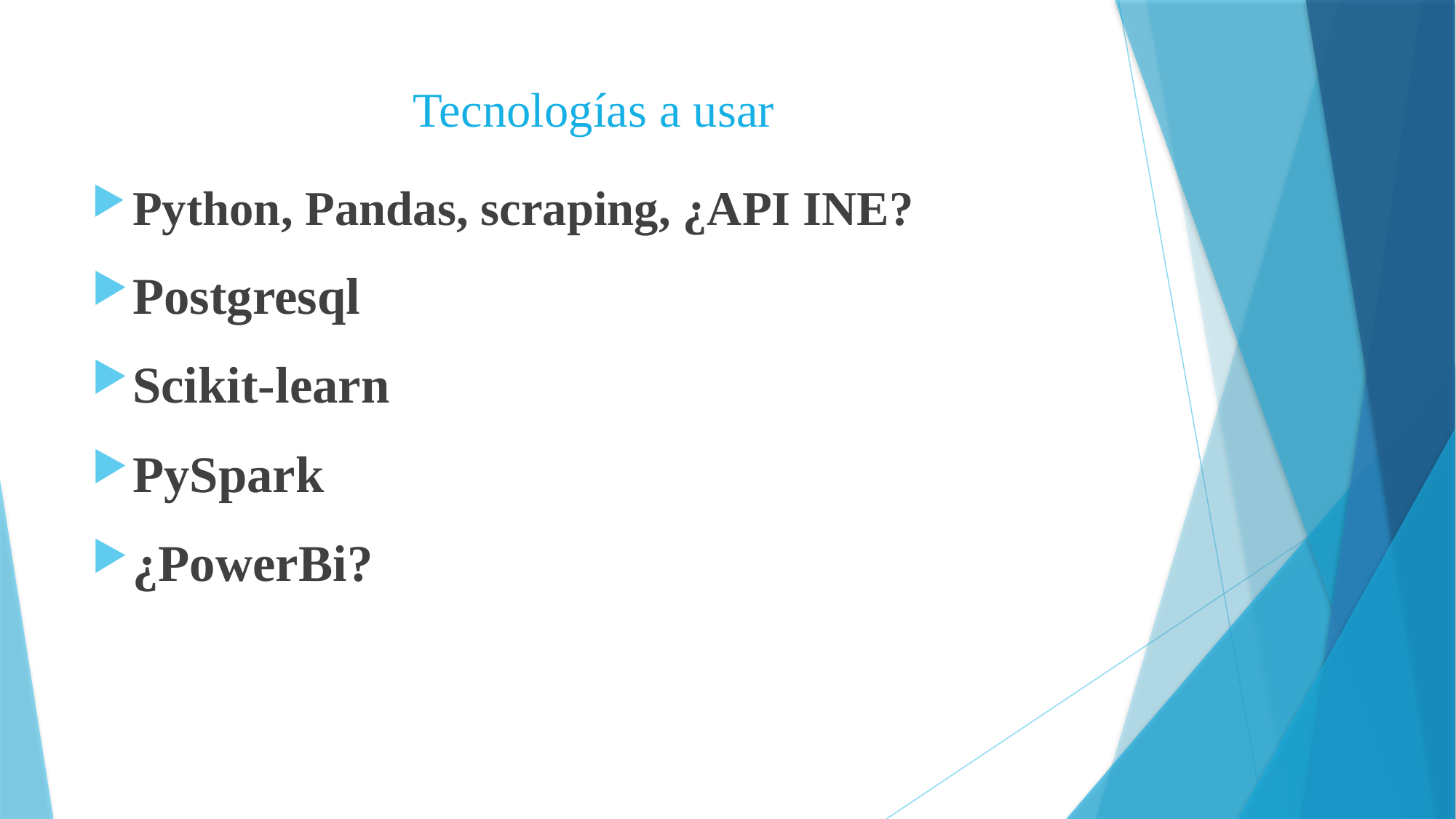

# Tecnologías a usar
Python, Pandas, scraping, ¿API INE?
Postgresql
Scikit-learn
PySpark
¿PowerBi?